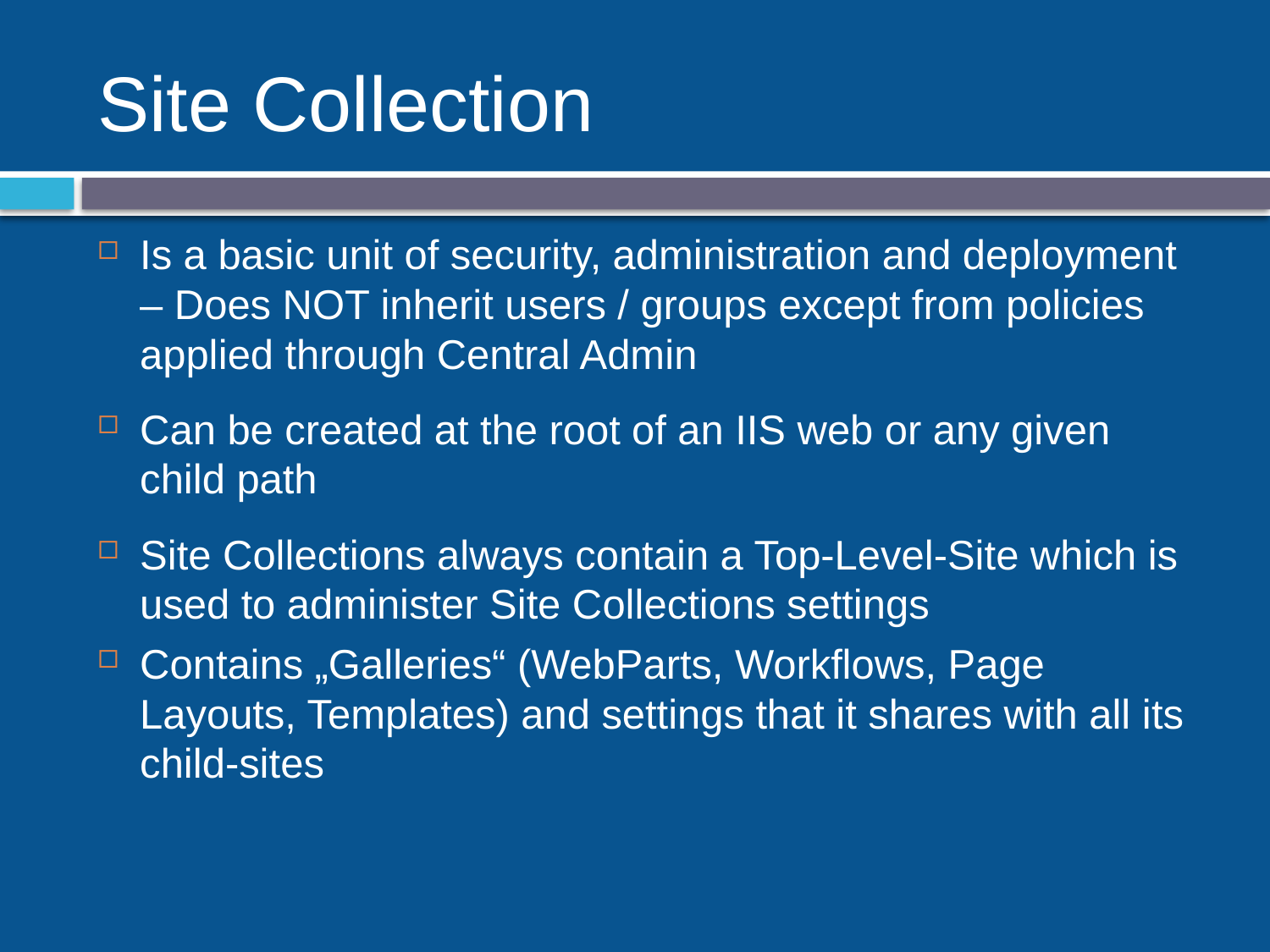

# Site Collection
Is a basic unit of security, administration and deployment – Does NOT inherit users / groups except from policies applied through Central Admin
Can be created at the root of an IIS web or any given child path
Site Collections always contain a Top-Level-Site which is used to administer Site Collections settings
Contains „Galleries“ (WebParts, Workflows, Page Layouts, Templates) and settings that it shares with all its child-sites